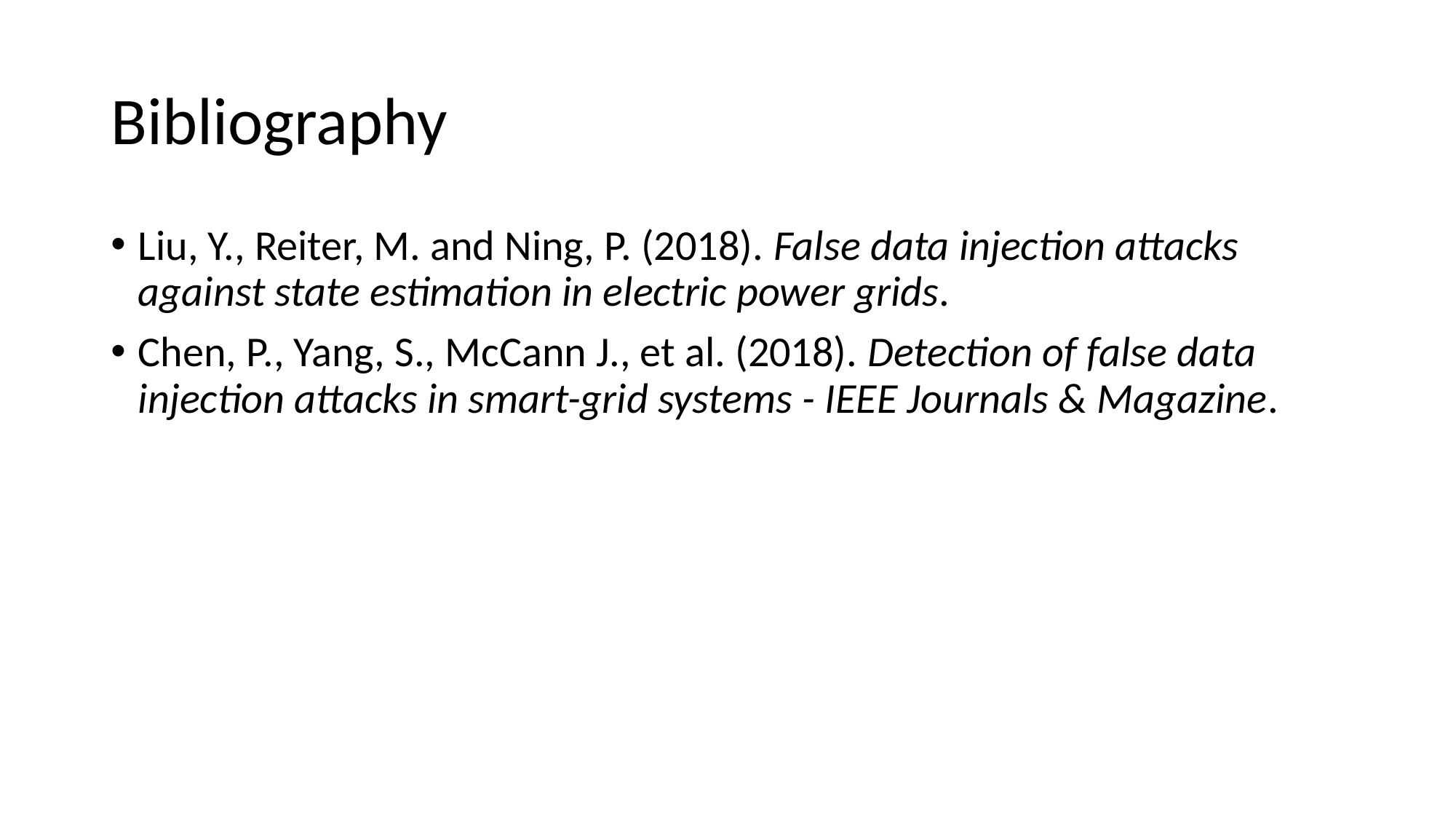

# Bibliography
Liu, Y., Reiter, M. and Ning, P. (2018). False data injection attacks against state estimation in electric power grids.
Chen, P., Yang, S., McCann J., et al. (2018). Detection of false data injection attacks in smart-grid systems - IEEE Journals & Magazine.